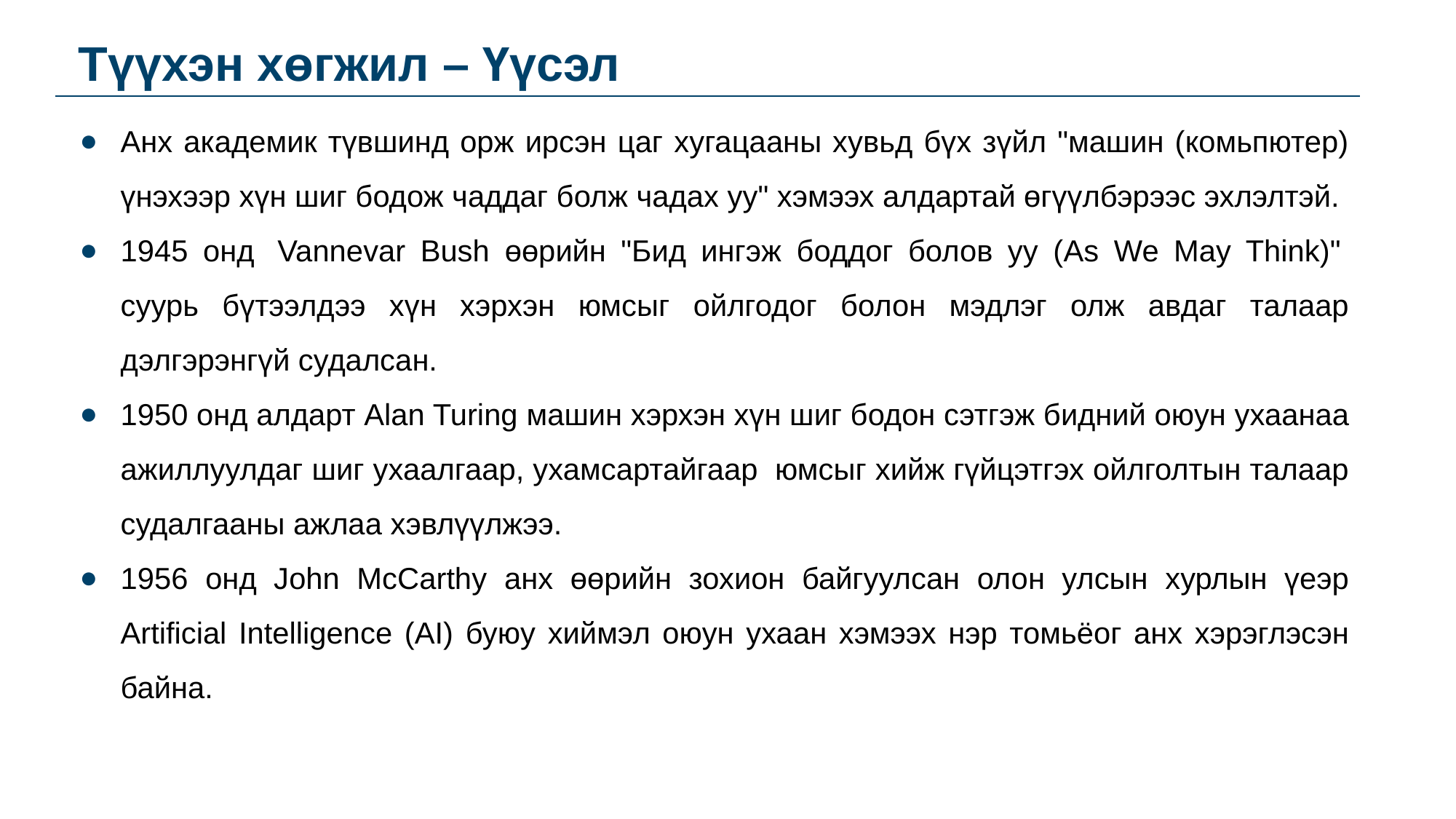

Түүхэн хөгжил – Үүсэл
Анх академик түвшинд орж ирсэн цаг хугацааны хувьд бүх зүйл "машин (комьпютер) үнэхээр хүн шиг бодож чаддаг болж чадах уу" хэмээх алдартай өгүүлбэрээс эхлэлтэй.
1945 онд  Vannevar Bush өөрийн "Бид ингэж боддог болов уу (As We May Think)"  суурь бүтээлдээ хүн хэрхэн юмсыг ойлгодог болон мэдлэг олж авдаг талаар дэлгэрэнгүй судалсан.
1950 онд алдарт Alan Turing машин хэрхэн хүн шиг бодон сэтгэж бидний оюун ухаанаа ажиллуулдаг шиг ухаалгаар, ухамсартайгаар  юмсыг хийж гүйцэтгэх ойлголтын талаар судалгааны ажлаа хэвлүүлжээ.
1956 онд John McCarthy анх өөрийн зохион байгуулсан олон улсын хурлын үеэр Artificial Intelligence (AI) буюу хиймэл оюун ухаан хэмээх нэр томьёог анх хэрэглэсэн байна.